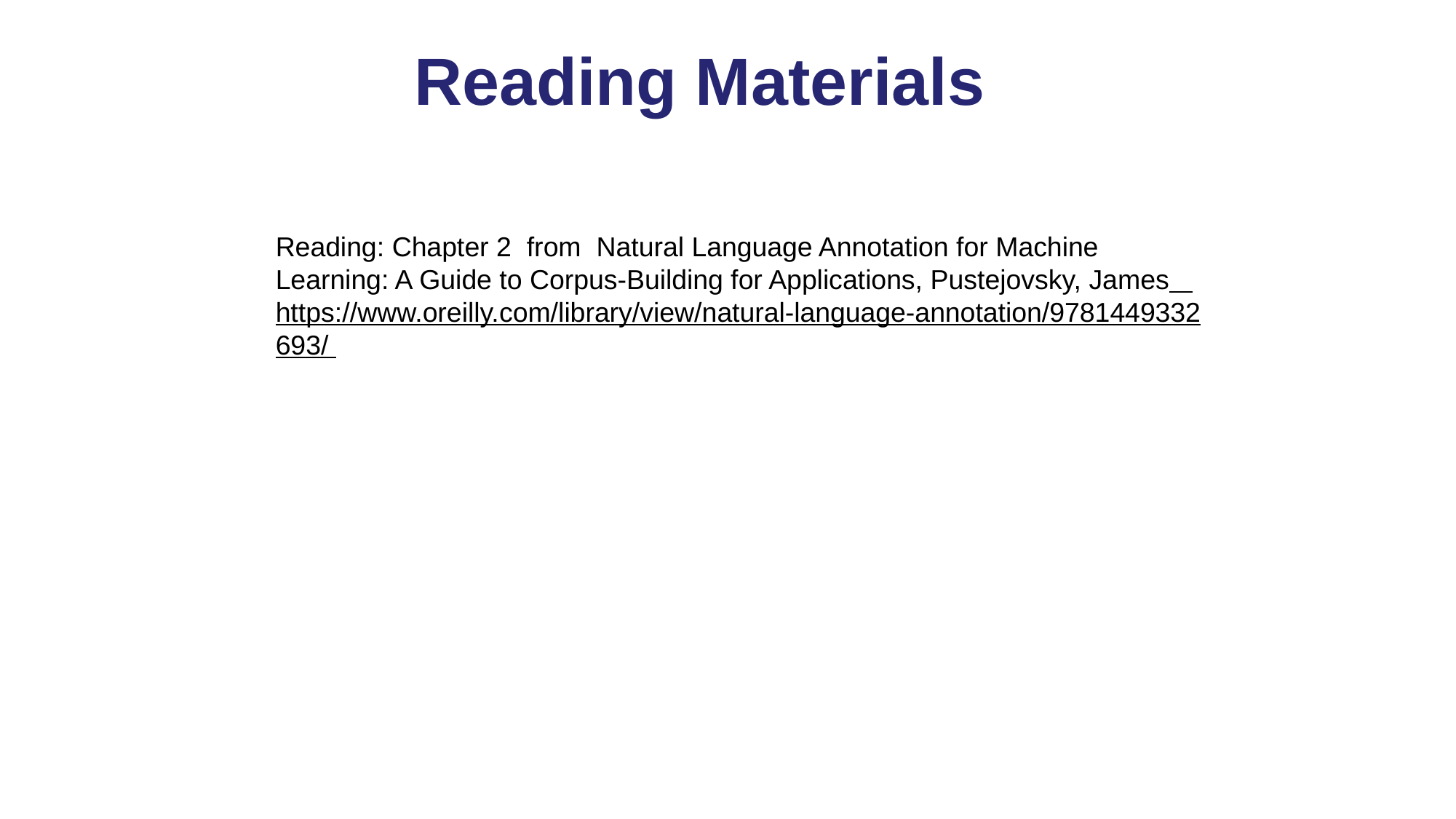

Reading Materials

Reading: Chapter 2  from  Natural Language Annotation for Machine Learning: A Guide to Corpus-Building for Applications, Pustejovsky, James    https://www.oreilly.com/library/view/natural-language-annotation/9781449332693/